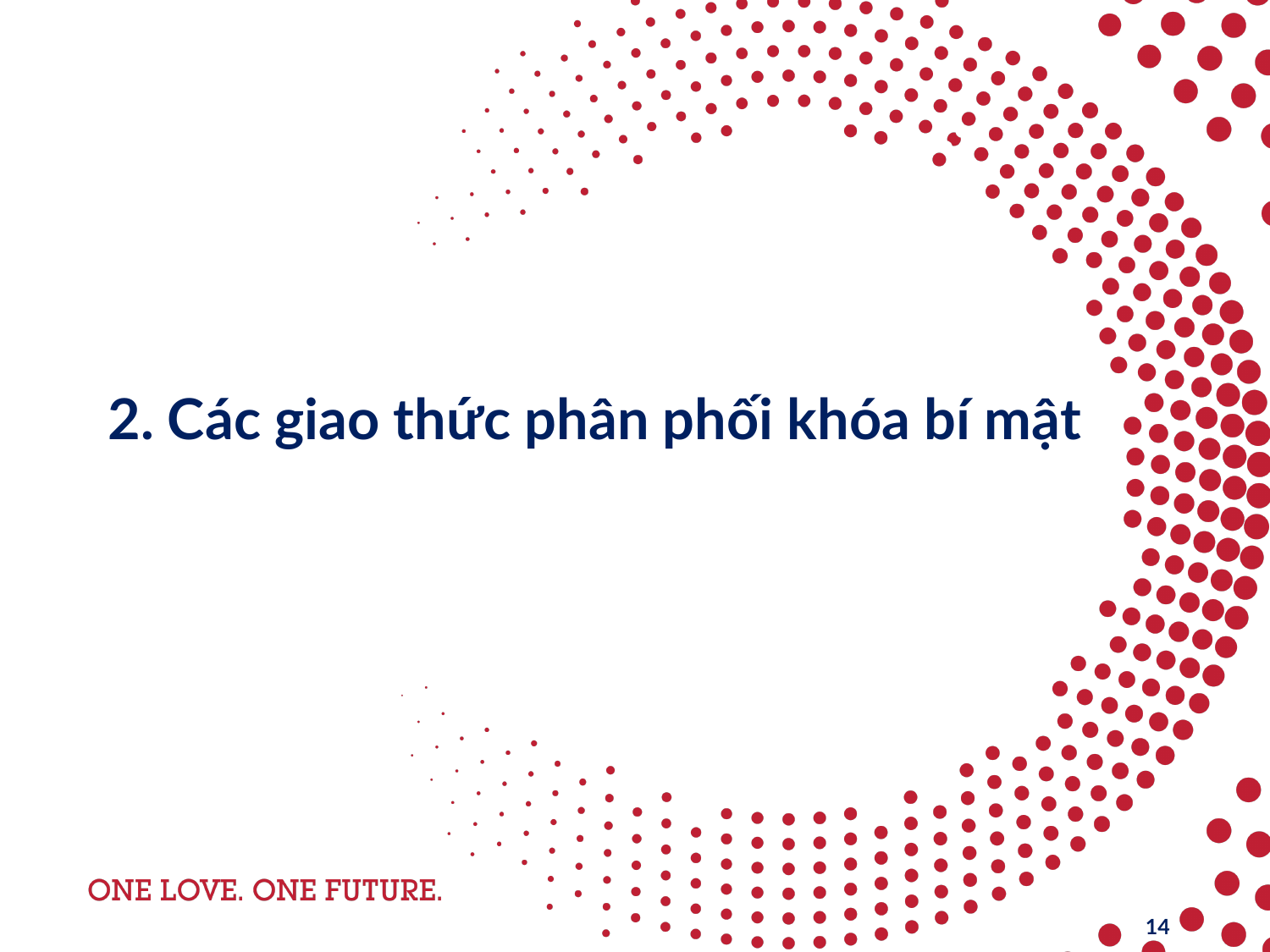

# 2. Các giao thức phân phối khóa bí mật

14